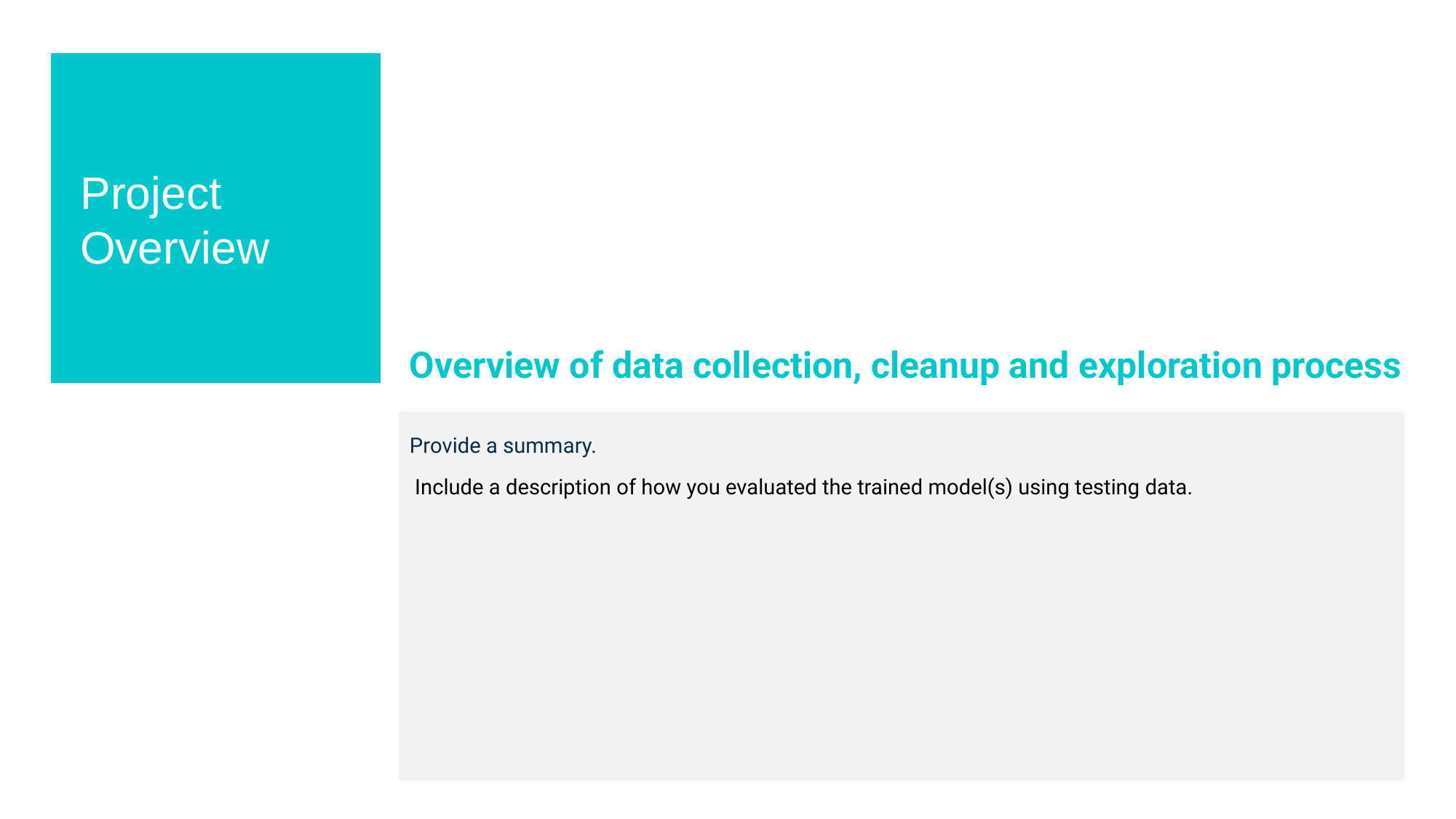

Project Overview
Overview of data collection, cleanup and exploration process

Provide a summary.
 Include a description of how you evaluated the trained model(s) using testing data.